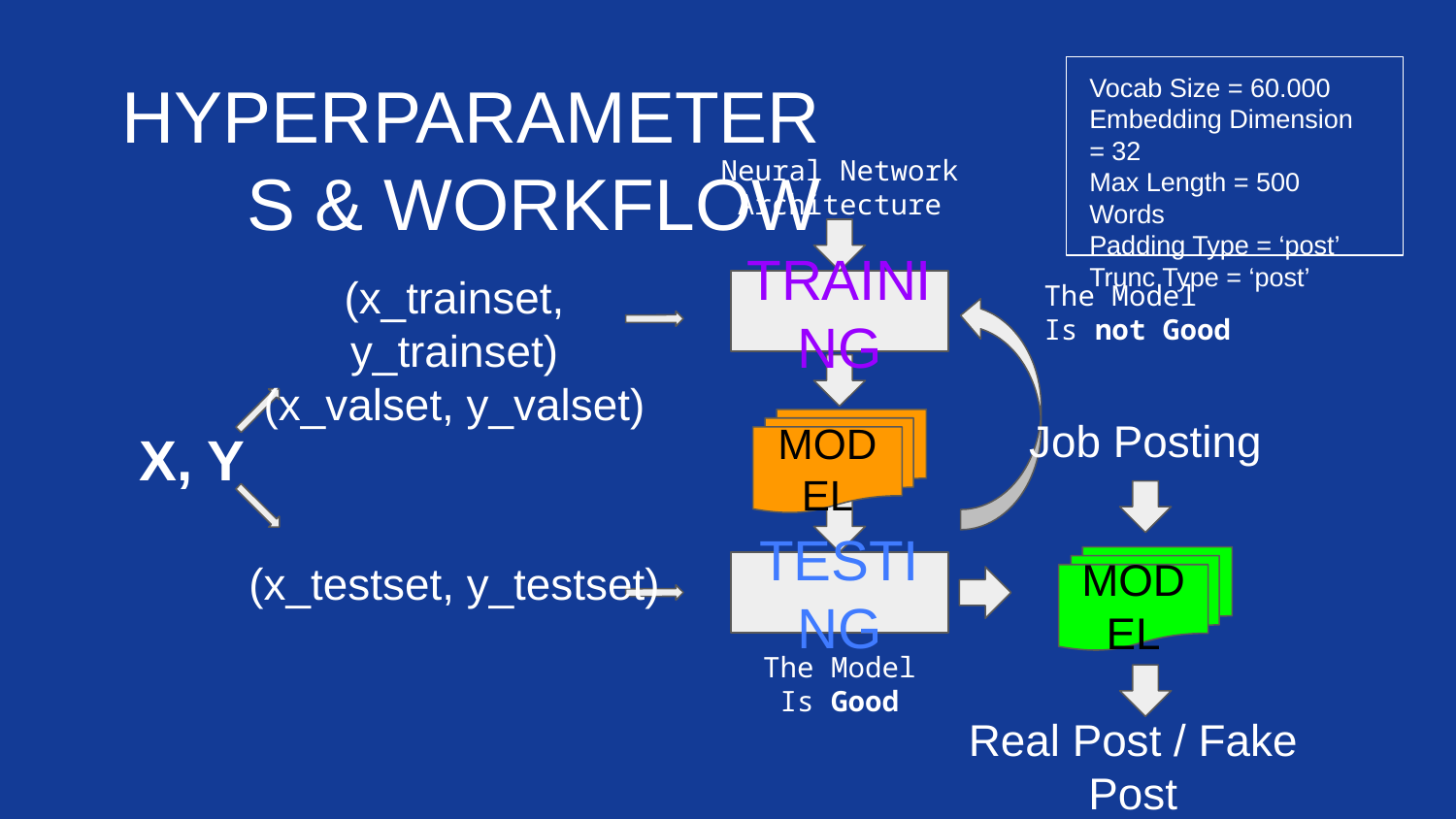

# HYPERPARAMETERS & WORKFLOW

Vocab Size = 60.000
Embedding Dimension = 32
Max Length = 500 Words
Padding Type = ‘post’
Trunc Type = ‘post’

Neural Network Architecture

The Model
Is not Good
(x_trainset, y_trainset)
(x_valset, y_valset)
TRAINING

Job Posting
MODEL
X, Y

(x_testset, y_testset)
MODEL
TESTING

The Model
Is Good

Real Post / Fake Post